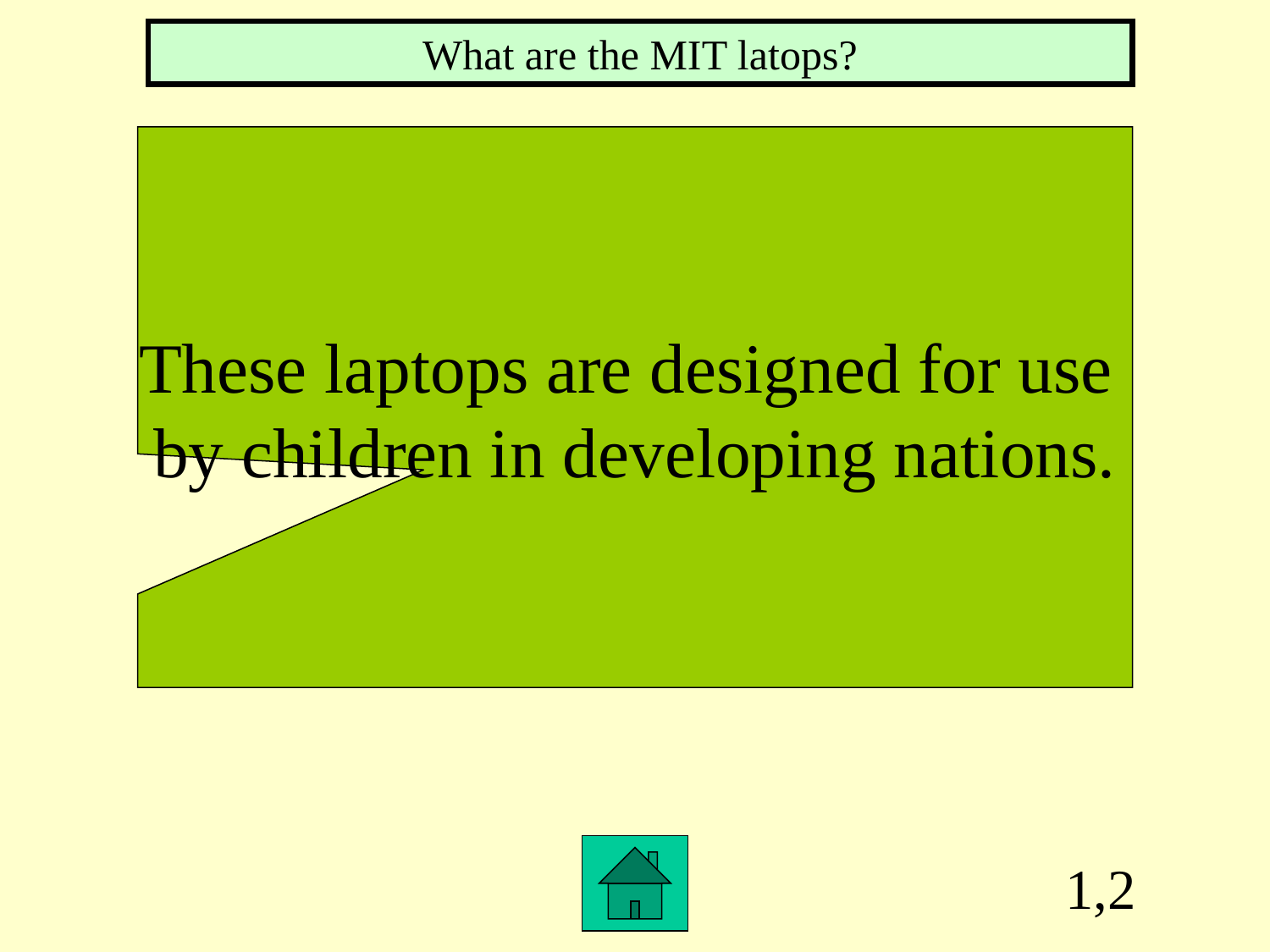

What are the MIT latops?
These laptops are designed for use
by children in developing nations.

1,2